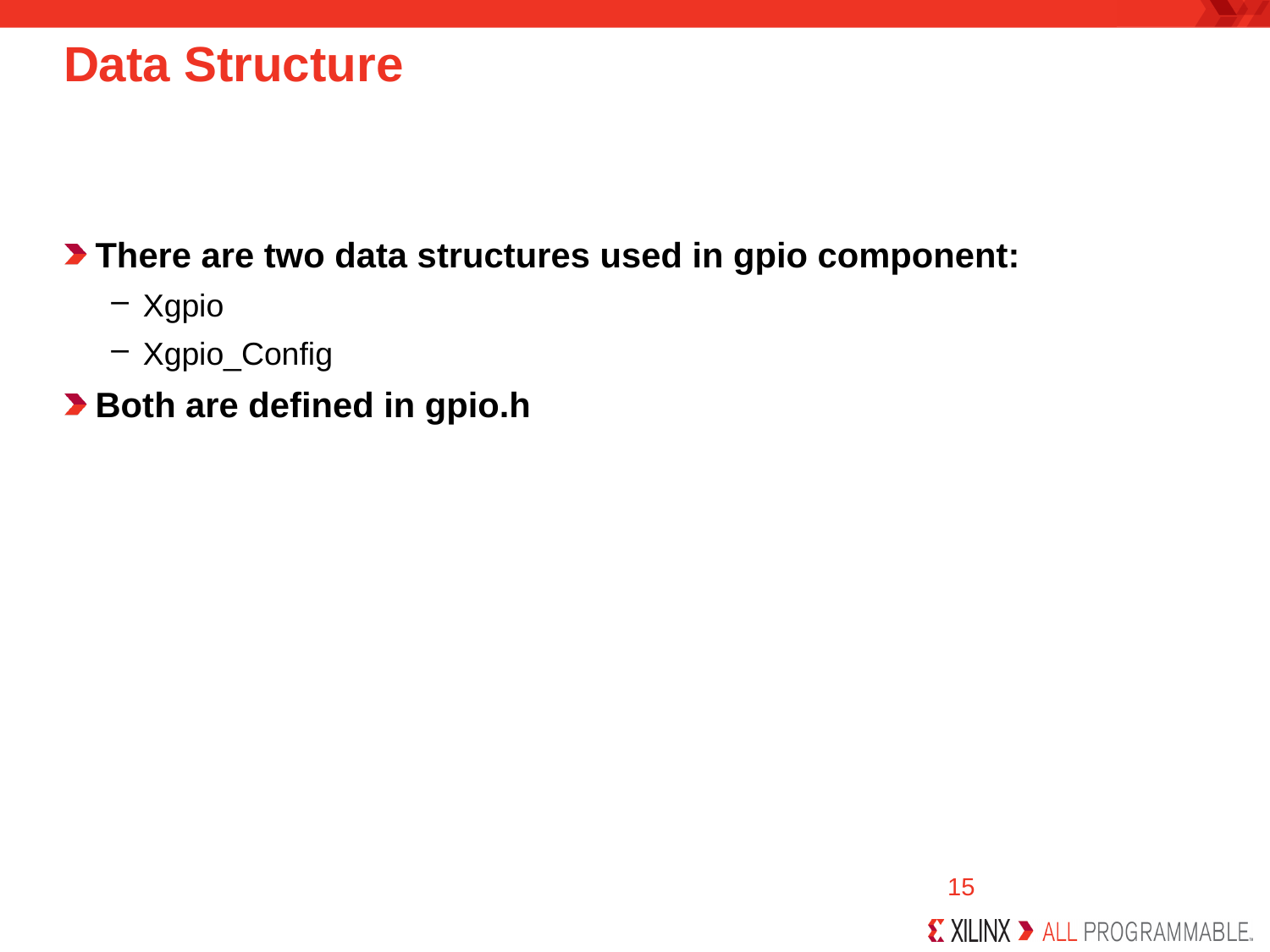

# Data Structure
There are two data structures used in gpio component:
Xgpio
Xgpio_Config
Both are defined in gpio.h
15